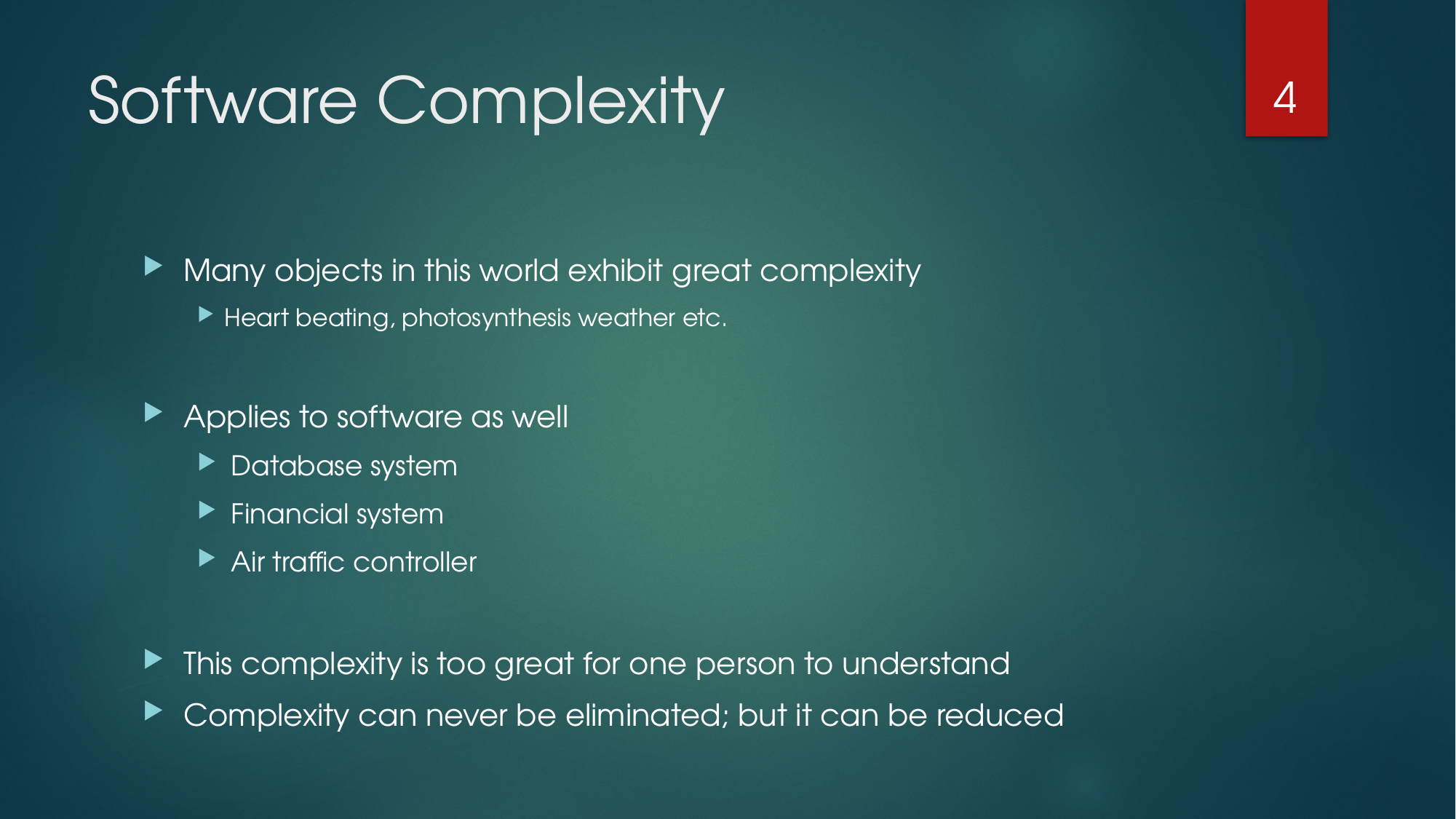

4
# Software Complexity
Many objects in this world exhibit great complexity
Heart beating, photosynthesis weather etc.

Applies to software as well
Database system
Financial system
Air traffic controller

This complexity is too great for one person to understand
Complexity can never be eliminated; but it can be reduced